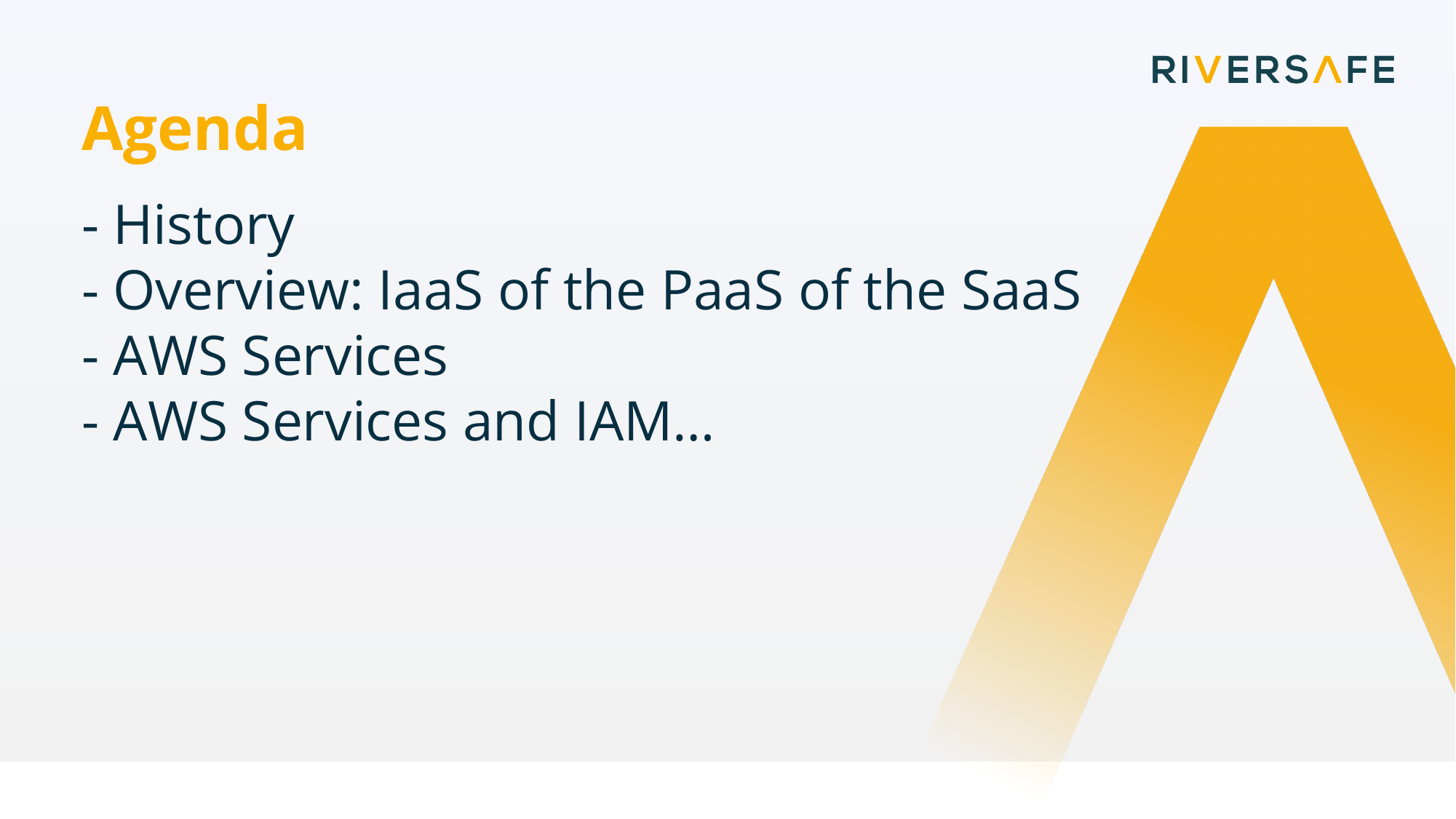

Agenda
- History
- Overview: IaaS of the PaaS of the SaaS
- AWS Services
- AWS Services and IAM…